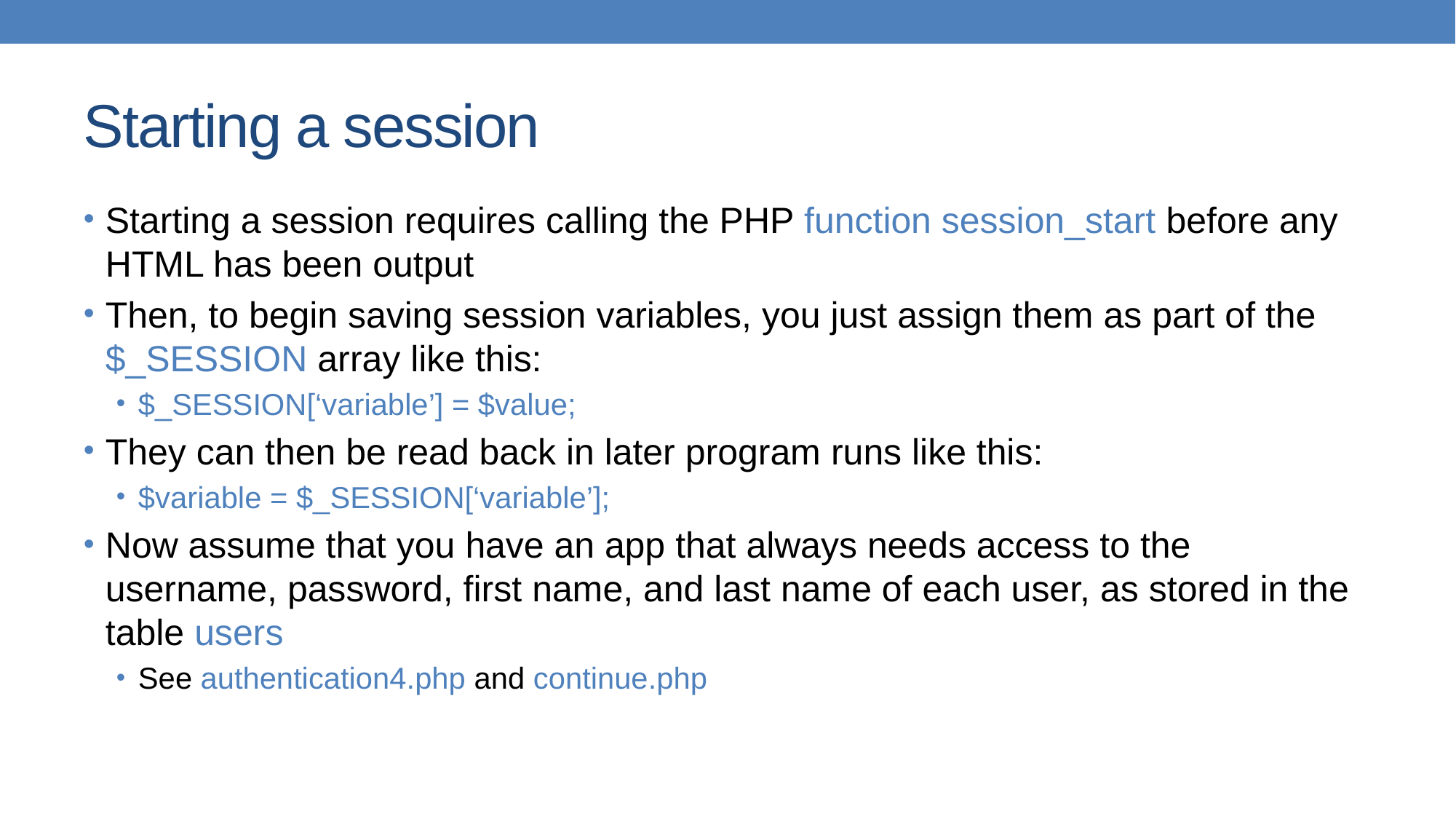

# Starting a session
Starting a session requires calling the PHP function session_start before any HTML has been output
Then, to begin saving session variables, you just assign them as part of the $_SESSION array like this:
$_SESSION[‘variable’] = $value;
They can then be read back in later program runs like this:
$variable = $_SESSION[‘variable’];
Now assume that you have an app that always needs access to the username, password, first name, and last name of each user, as stored in the table users
See authentication4.php and continue.php